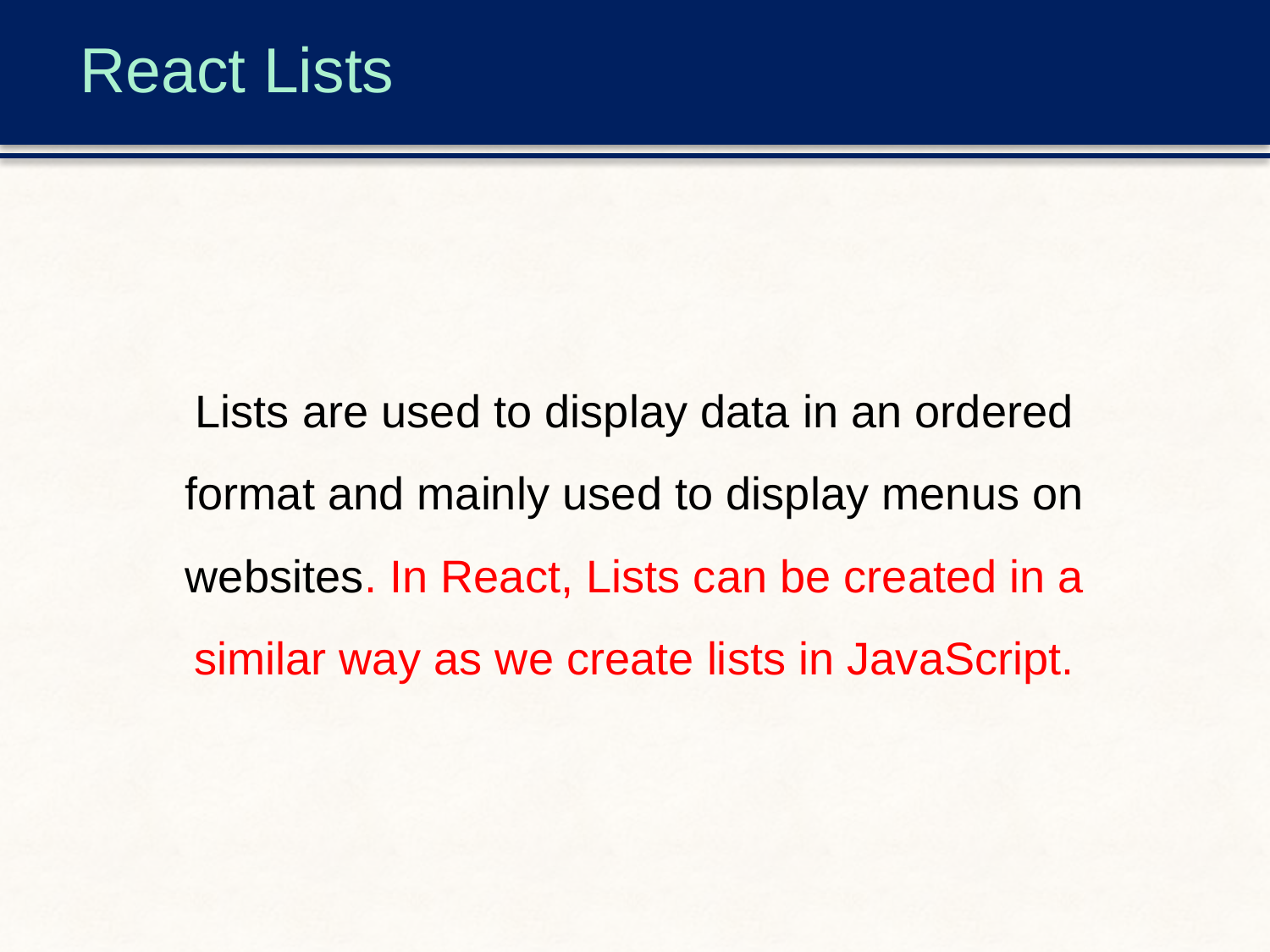

# React Lists
Lists are used to display data in an ordered format and mainly used to display menus on websites. In React, Lists can be created in a similar way as we create lists in JavaScript.